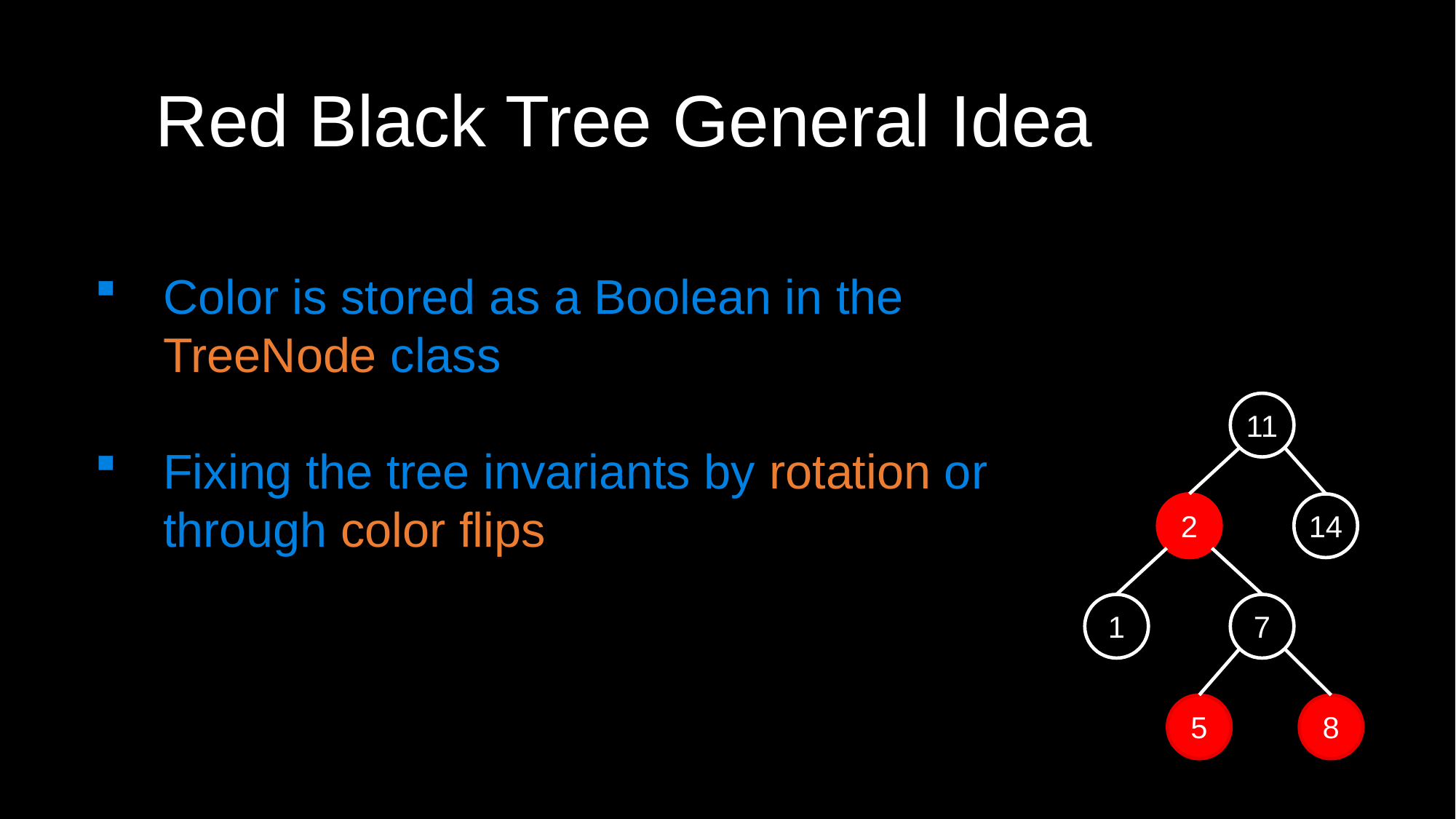

Red Black Tree General Idea
Color is stored as a Boolean in the TreeNode class

Fixing the tree invariants by rotation or through color flips
11
2
14
1
7
5
8